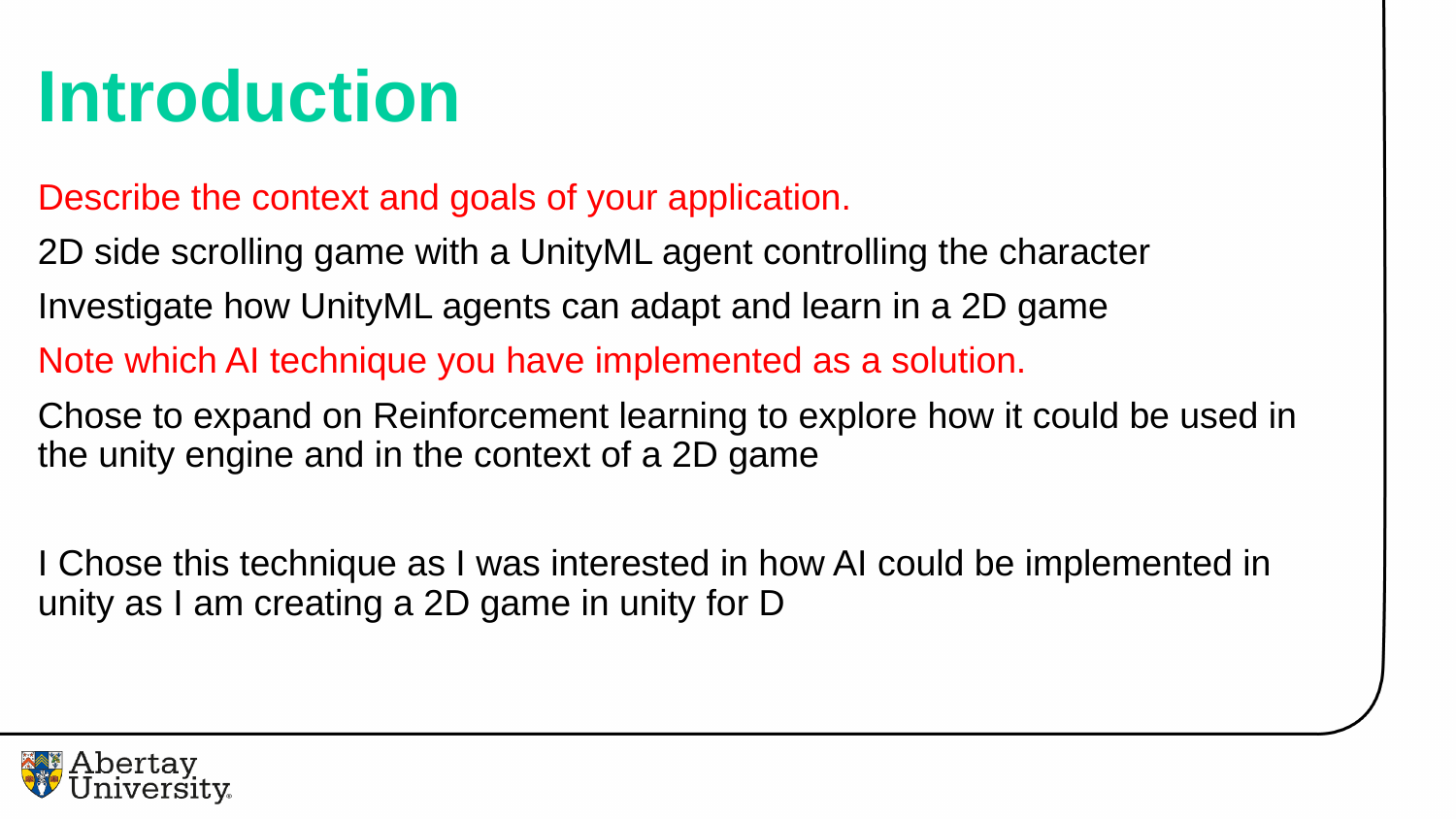

# Introduction
Describe the context and goals of your application.
2D side scrolling game with a UnityML agent controlling the character
Investigate how UnityML agents can adapt and learn in a 2D game
Note which AI technique you have implemented as a solution.
Chose to expand on Reinforcement learning to explore how it could be used in the unity engine and in the context of a 2D game

I Chose this technique as I was interested in how AI could be implemented in unity as I am creating a 2D game in unity for D